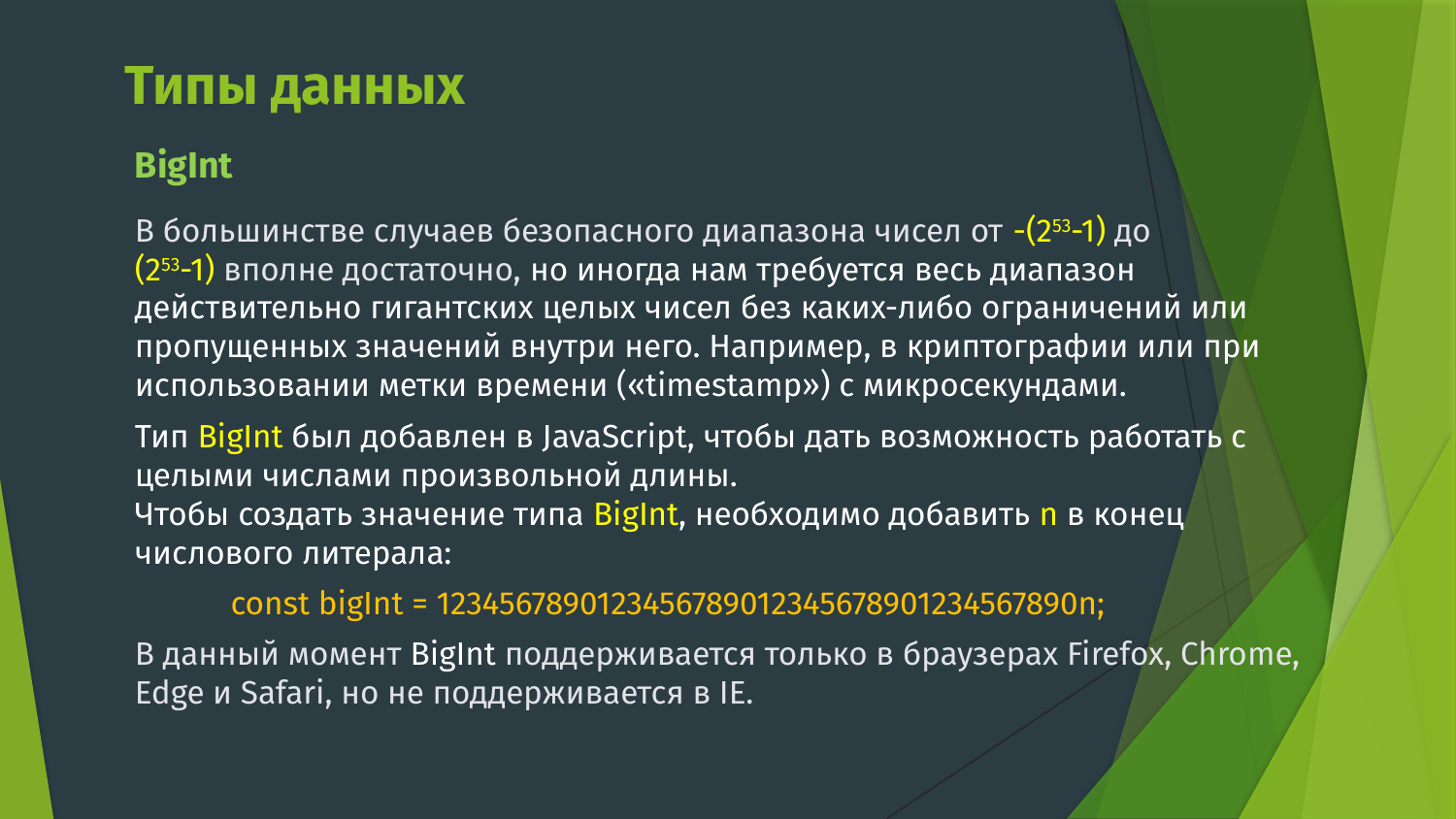

# Типы данных
BigInt
В большинстве случаев безопасного диапазона чисел от -(253-1) до
(253-1) вполне достаточно, но иногда нам требуется весь диапазон действительно гигантских целых чисел без каких-либо ограничений или пропущенных значений внутри него. Например, в криптографии или при использовании метки времени («timestamp») с микросекундами.
Тип BigInt был добавлен в JavaScript, чтобы дать возможность работать с целыми числами произвольной длины.
Чтобы создать значение типа BigInt, необходимо добавить n в конец числового литерала:
const bigInt = 1234567890123456789012345678901234567890n;
В данный момент BigInt поддерживается только в браузерах Firefox, Chrome, Edge и Safari, но не поддерживается в IE.